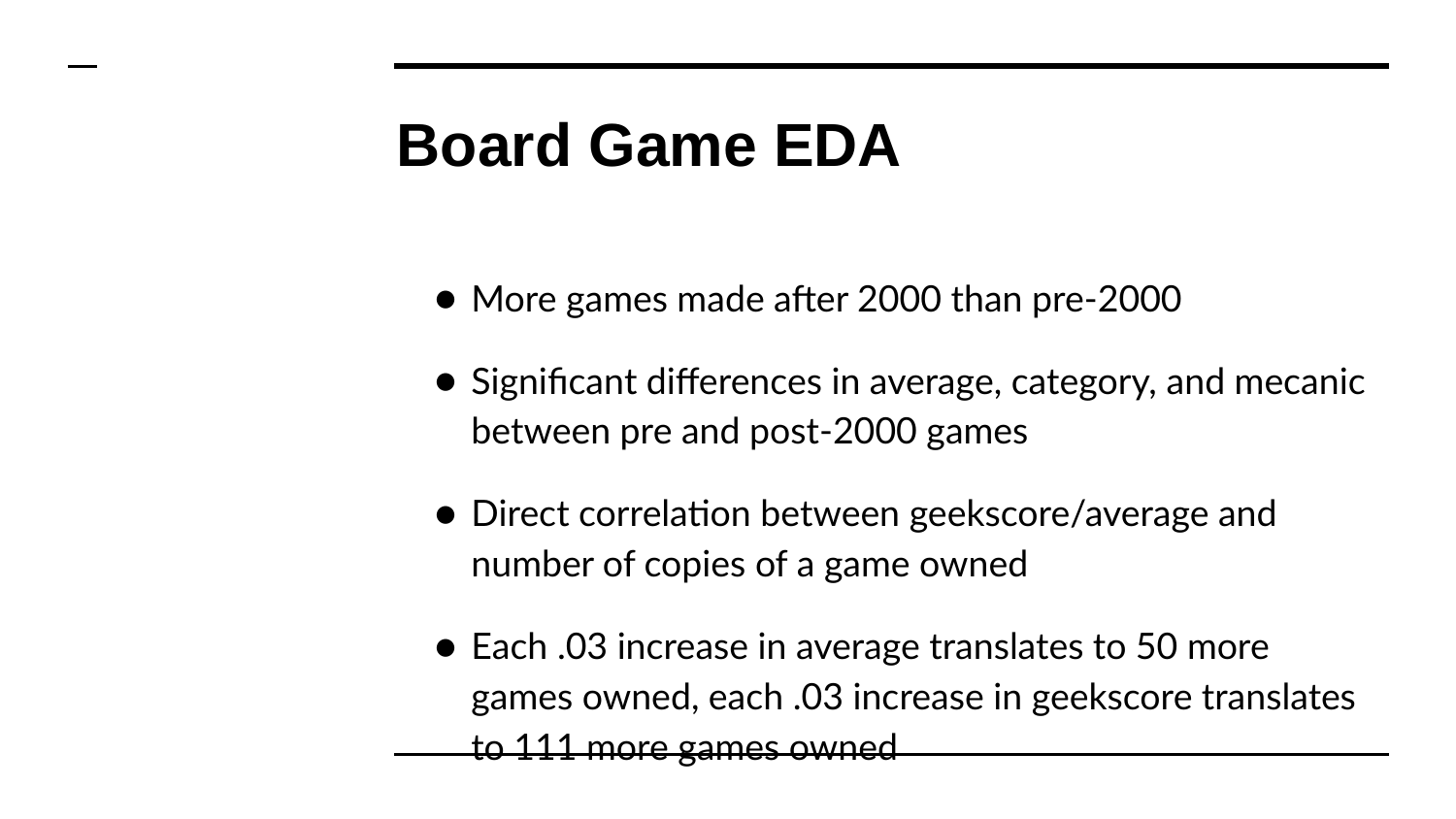

# Board Game EDA
More games made after 2000 than pre-2000
Significant differences in average, category, and mecanic between pre and post-2000 games
Direct correlation between geekscore/average and number of copies of a game owned
Each .03 increase in average translates to 50 more games owned, each .03 increase in geekscore translates to 111 more games owned